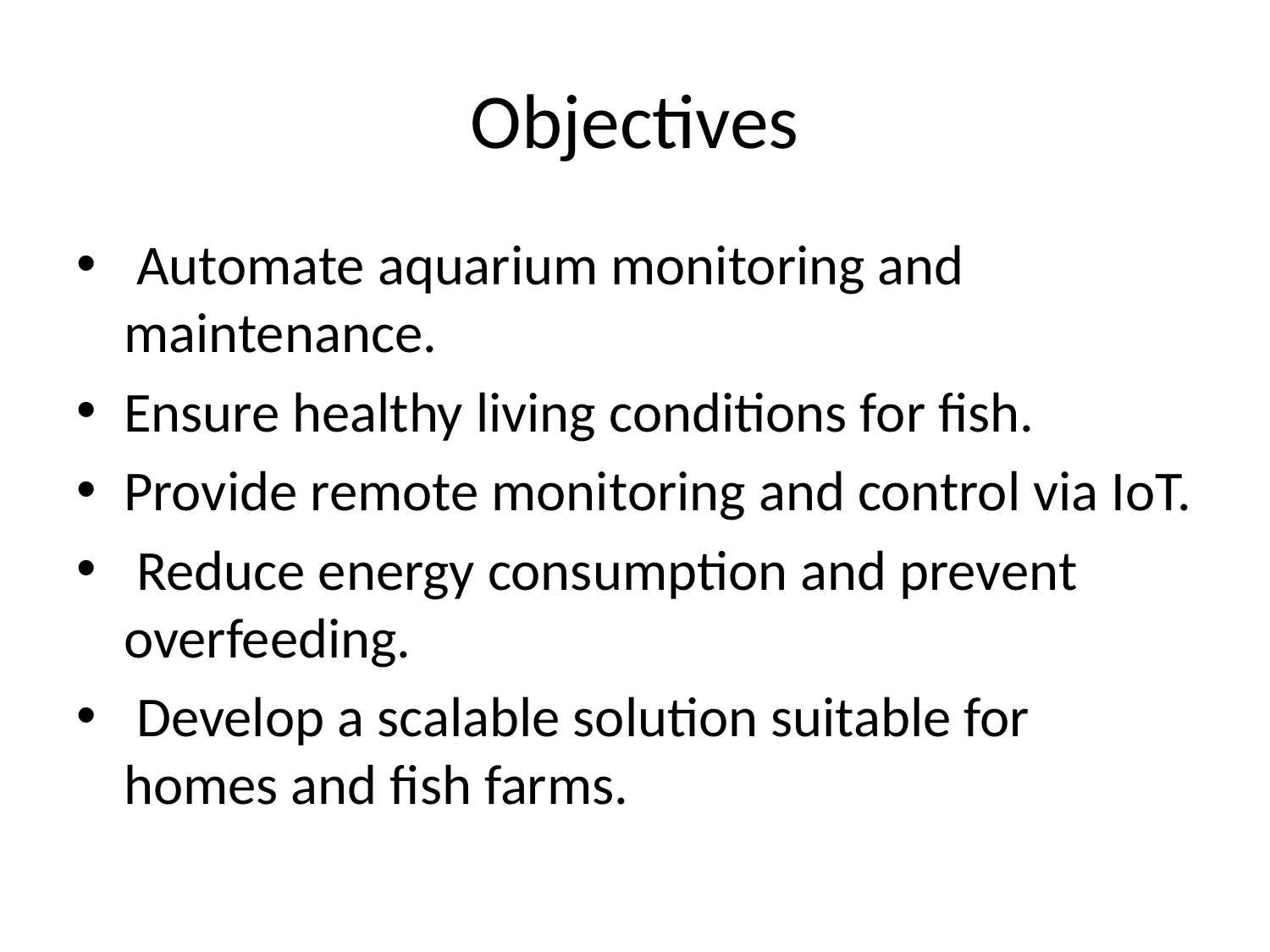

# Objectives
 Automate aquarium monitoring and maintenance.
Ensure healthy living conditions for fish.
Provide remote monitoring and control via IoT.
 Reduce energy consumption and prevent overfeeding.
 Develop a scalable solution suitable for homes and fish farms.